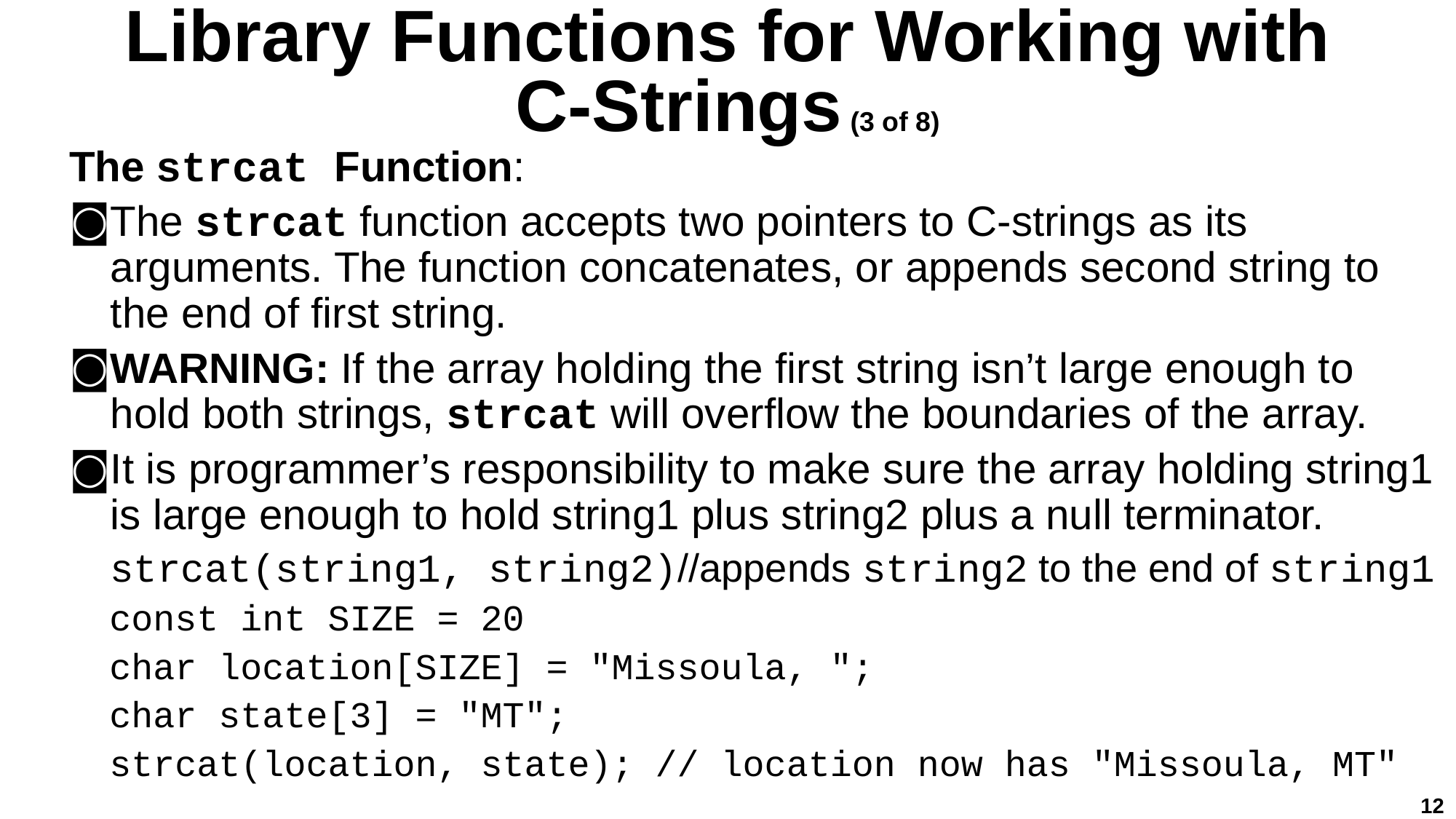

# Library Functions for Working with C-Strings (3 of 8)
The strcat Function:
The strcat function accepts two pointers to C-strings as its arguments. The function concatenates, or appends second string to the end of first string.
WARNING: If the array holding the first string isn’t large enough to hold both strings, strcat will overflow the boundaries of the array.
It is programmer’s responsibility to make sure the array holding string1 is large enough to hold string1 plus string2 plus a null terminator.
strcat(string1, string2)//appends string2 to the end of string1
const int SIZE = 20
char location[SIZE] = "Missoula, ";
char state[3] = "MT";
strcat(location, state); // location now has "Missoula, MT"
12